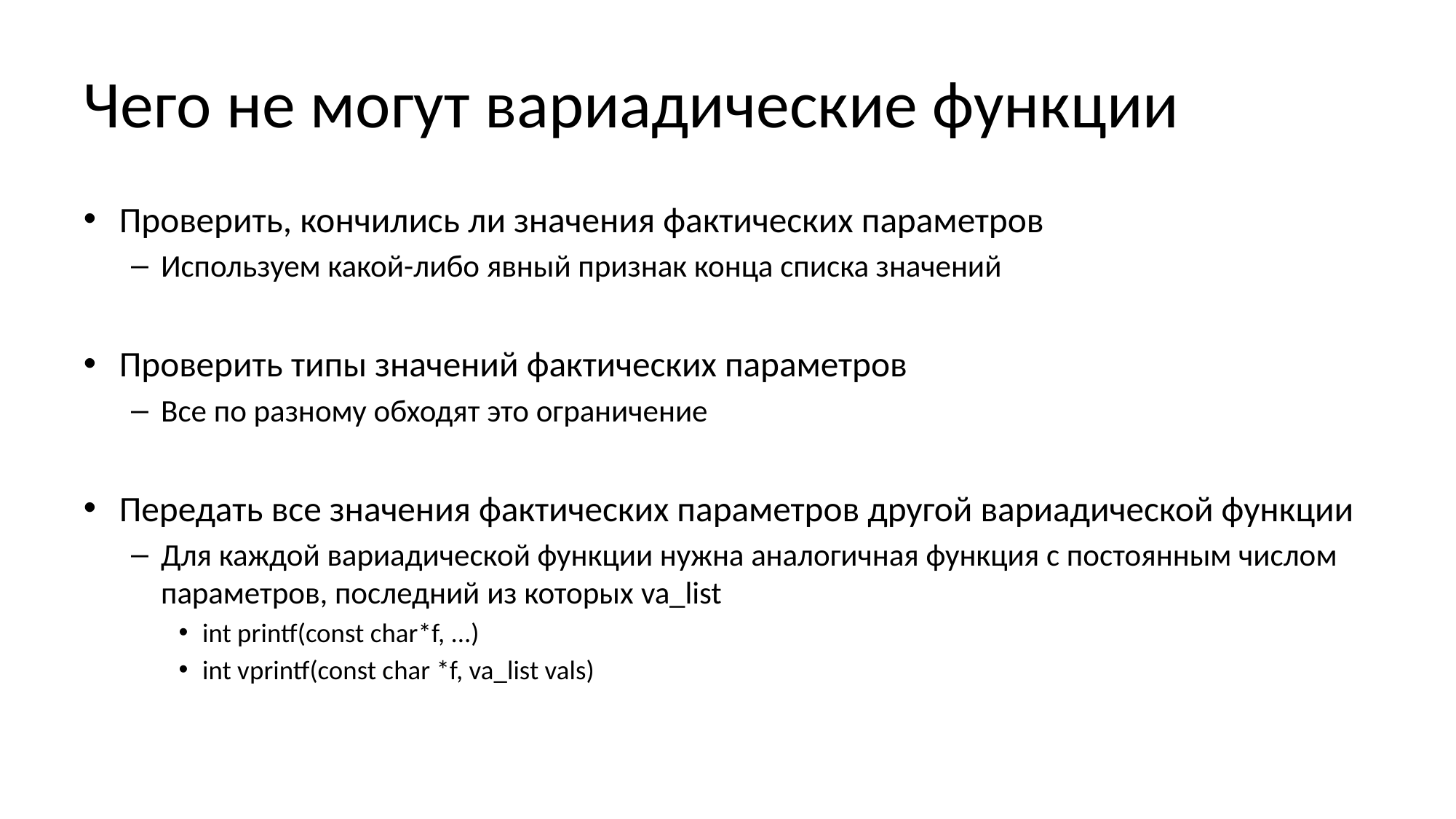

# Чего не могут вариадические функции
Проверить, кончились ли значения фактических параметров
Используем какой-либо явный признак конца списка значений

Проверить типы значений фактических параметров
Все по разному обходят это ограничение

Передать все значения фактических параметров другой вариадической функции
Для каждой вариадической функции нужна аналогичная функция с постоянным числом параметров, последний из которых va_list
int printf(const char*f, ...)
int vprintf(const char *f, va_list vals)